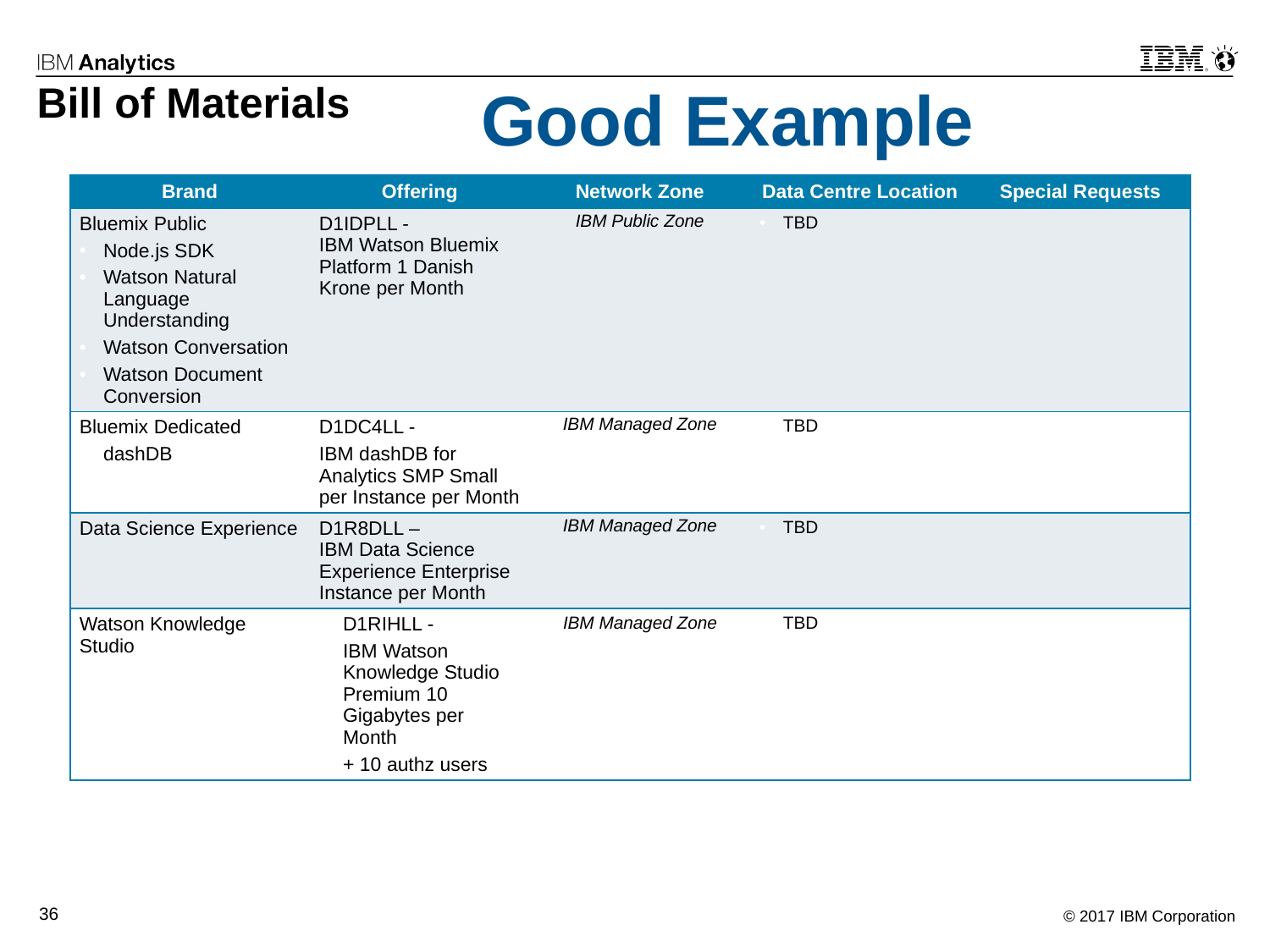

# Bill of Materials
Good Example
| Brand | Offering | Network Zone | Data Centre Location | Special Requests |
| --- | --- | --- | --- | --- |
| Bluemix Public Node.js SDK Watson Natural Language Understanding Watson Conversation Watson Document Conversion | D1IDPLL - IBM Watson Bluemix Platform 1 Danish Krone per Month | IBM Public Zone | TBD |  |
| Bluemix Dedicated dashDB | D1DC4LL - IBM dashDB for Analytics SMP Small per Instance per Month | IBM Managed Zone | TBD |  |
| Data Science Experience | D1R8DLL – IBM Data Science Experience Enterprise Instance per Month | IBM Managed Zone | TBD |  |
| Watson Knowledge Studio | D1RIHLL - IBM Watson Knowledge Studio Premium 10 Gigabytes per Month + 10 authz users | IBM Managed Zone | TBD |  |